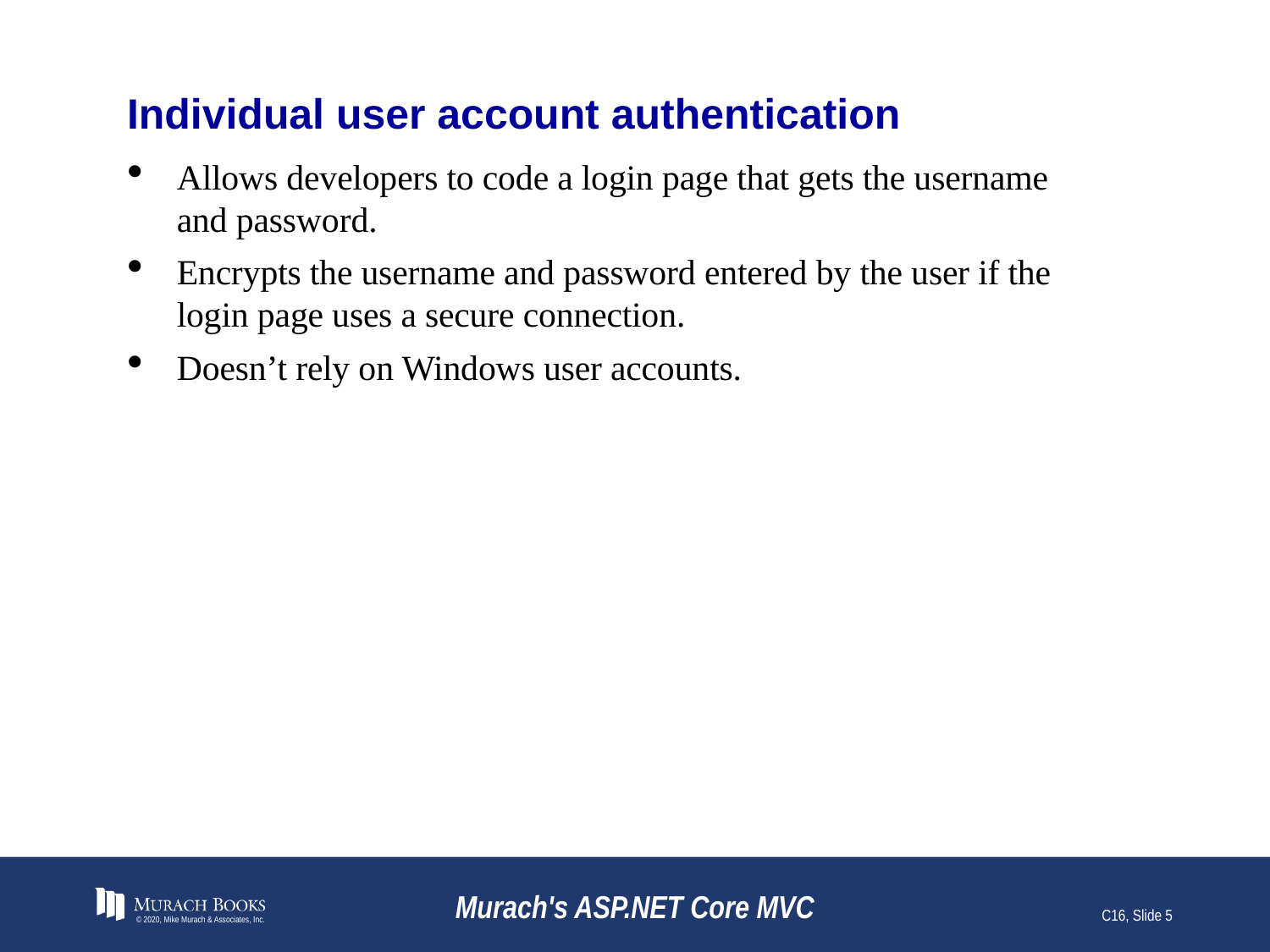

# Individual user account authentication
Allows developers to code a login page that gets the username and password.
Encrypts the username and password entered by the user if the login page uses a secure connection.
Doesn’t rely on Windows user accounts.

© 2020, Mike Murach & Associates, Inc.
Murach's ASP.NET Core MVC

C16, Slide 5